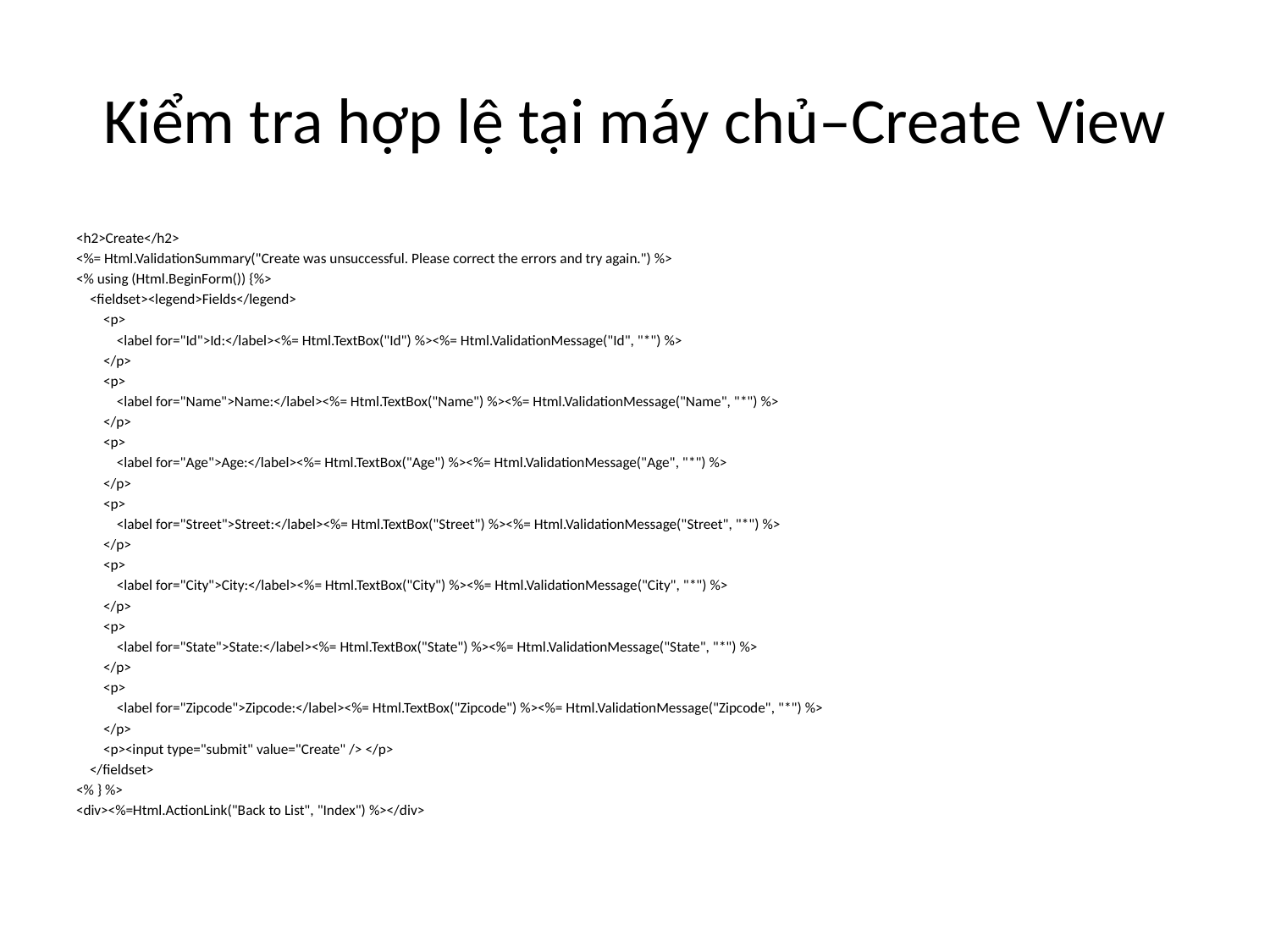

# Kiểm tra hợp lệ tại máy chủ–Create View
<h2>Create</h2>
<%= Html.ValidationSummary("Create was unsuccessful. Please correct the errors and try again.") %>
<% using (Html.BeginForm()) {%>
    <fieldset><legend>Fields</legend>
        <p>
            <label for="Id">Id:</label><%= Html.TextBox("Id") %><%= Html.ValidationMessage("Id", "*") %>
        </p>
        <p>
            <label for="Name">Name:</label><%= Html.TextBox("Name") %><%= Html.ValidationMessage("Name", "*") %>
        </p>
        <p>
            <label for="Age">Age:</label><%= Html.TextBox("Age") %><%= Html.ValidationMessage("Age", "*") %>
        </p>
        <p>
            <label for="Street">Street:</label><%= Html.TextBox("Street") %><%= Html.ValidationMessage("Street", "*") %>
        </p>
        <p>
            <label for="City">City:</label><%= Html.TextBox("City") %><%= Html.ValidationMessage("City", "*") %>
        </p>
        <p>
            <label for="State">State:</label><%= Html.TextBox("State") %><%= Html.ValidationMessage("State", "*") %>
        </p>
        <p>
            <label for="Zipcode">Zipcode:</label><%= Html.TextBox("Zipcode") %><%= Html.ValidationMessage("Zipcode", "*") %>
        </p>
        <p><input type="submit" value="Create" /> </p>
    </fieldset>
<% } %>
<div><%=Html.ActionLink("Back to List", "Index") %></div>